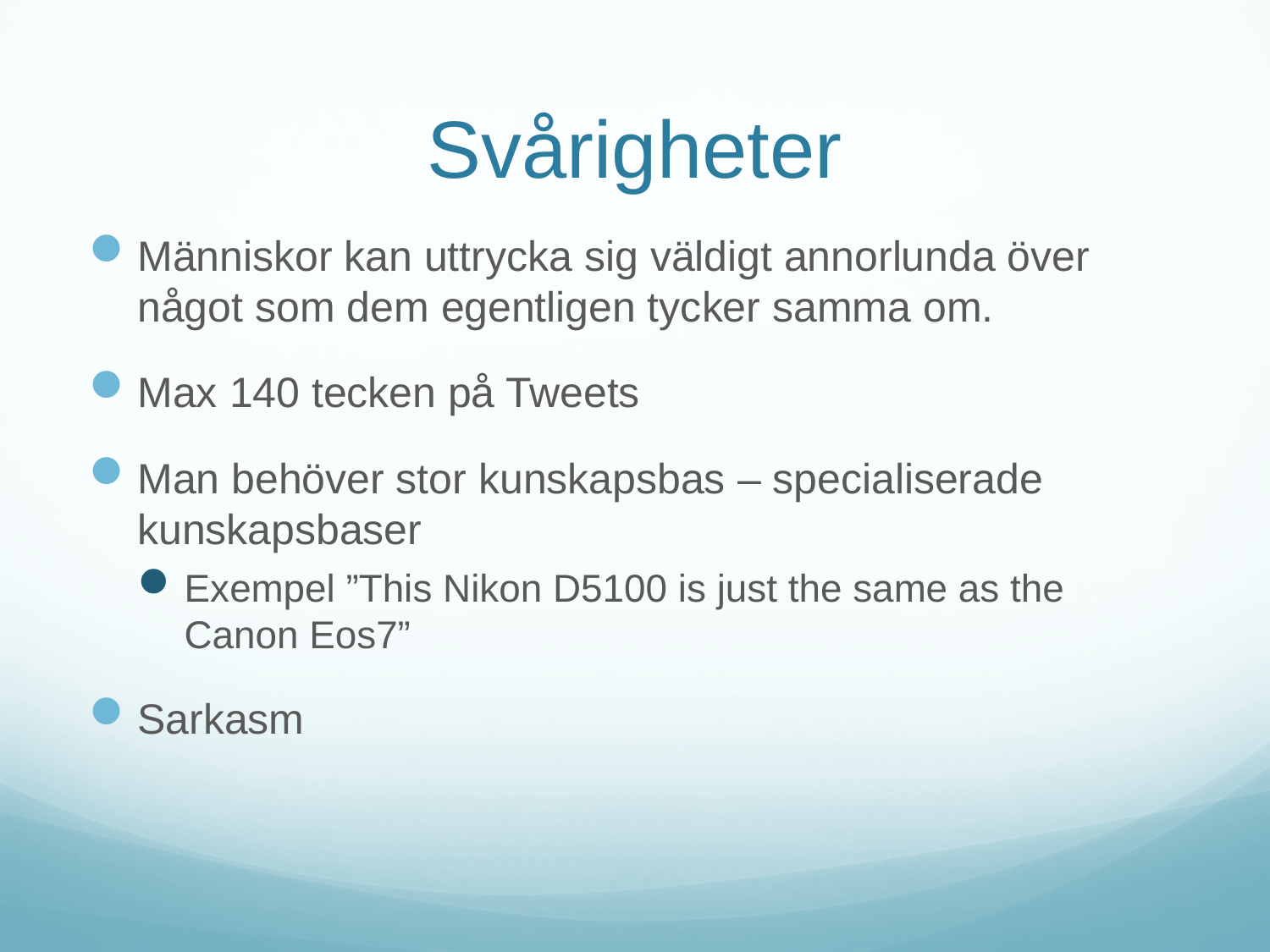

# Svårigheter
Människor kan uttrycka sig väldigt annorlunda över något som dem egentligen tycker samma om.
Max 140 tecken på Tweets
Man behöver stor kunskapsbas – specialiserade kunskapsbaser
Exempel ”This Nikon D5100 is just the same as the Canon Eos7”
Sarkasm